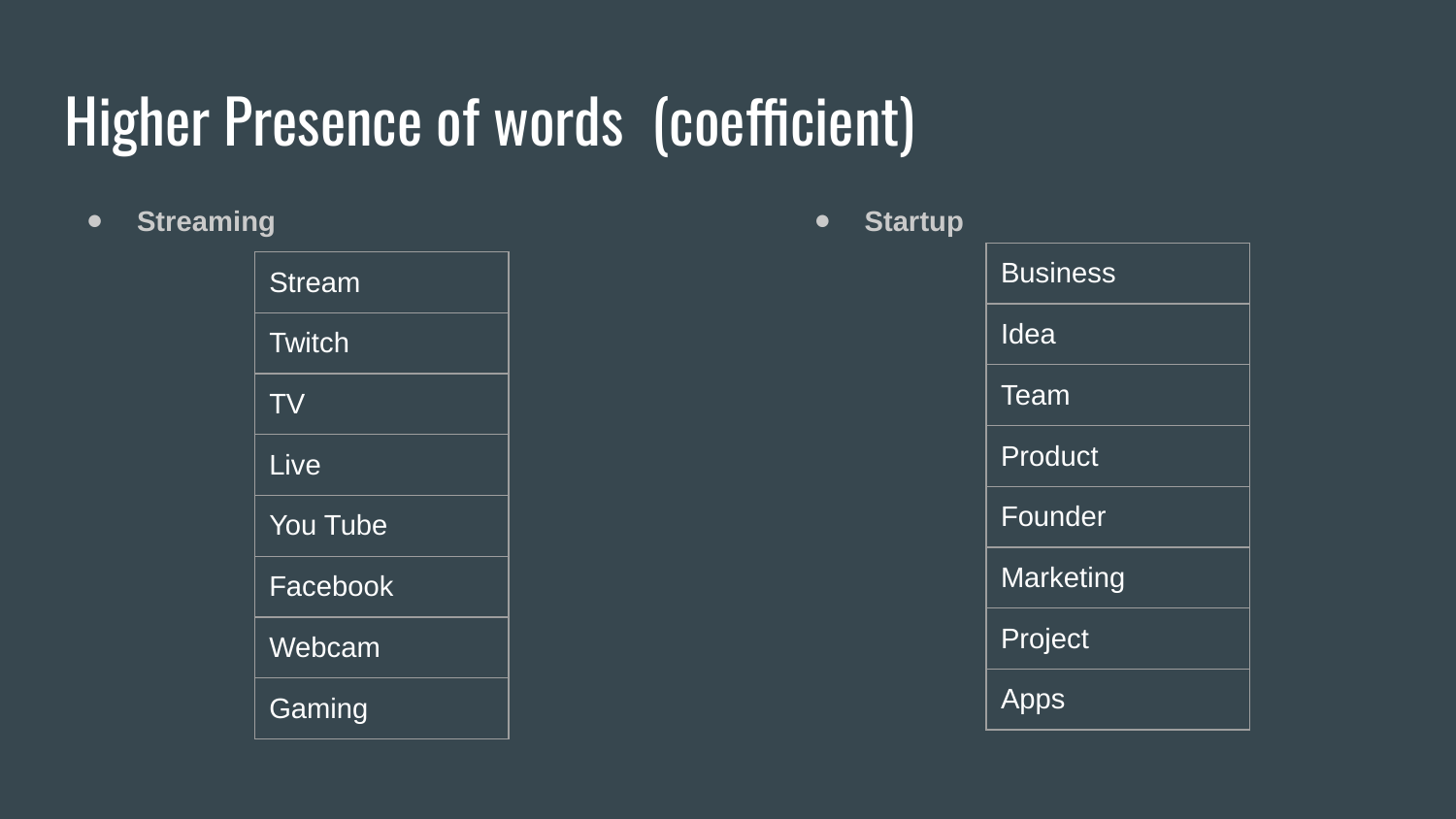

# Higher Presence of words  (coefficient)
Streaming
Startup
| Business |
| --- |
| Idea |
| Team |
| Product |
| Founder |
| Marketing |
| Project |
| Apps |
| Stream |
| --- |
| Twitch |
| TV |
| Live |
| You Tube |
| Facebook |
| Webcam |
| Gaming |